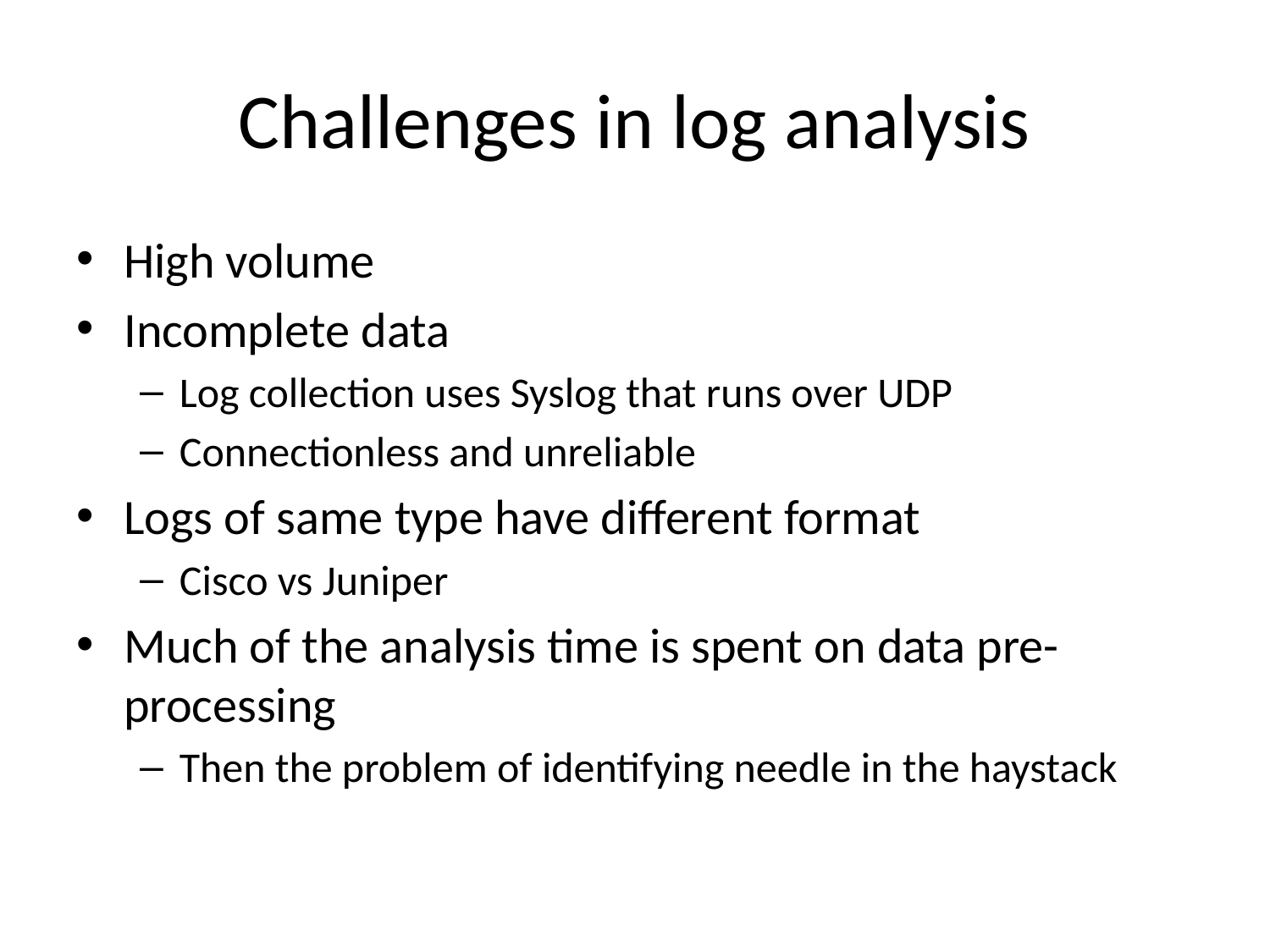

# Challenges in log analysis
High volume
Incomplete data
Log collection uses Syslog that runs over UDP
Connectionless and unreliable
Logs of same type have different format
Cisco vs Juniper
Much of the analysis time is spent on data pre-processing
Then the problem of identifying needle in the haystack